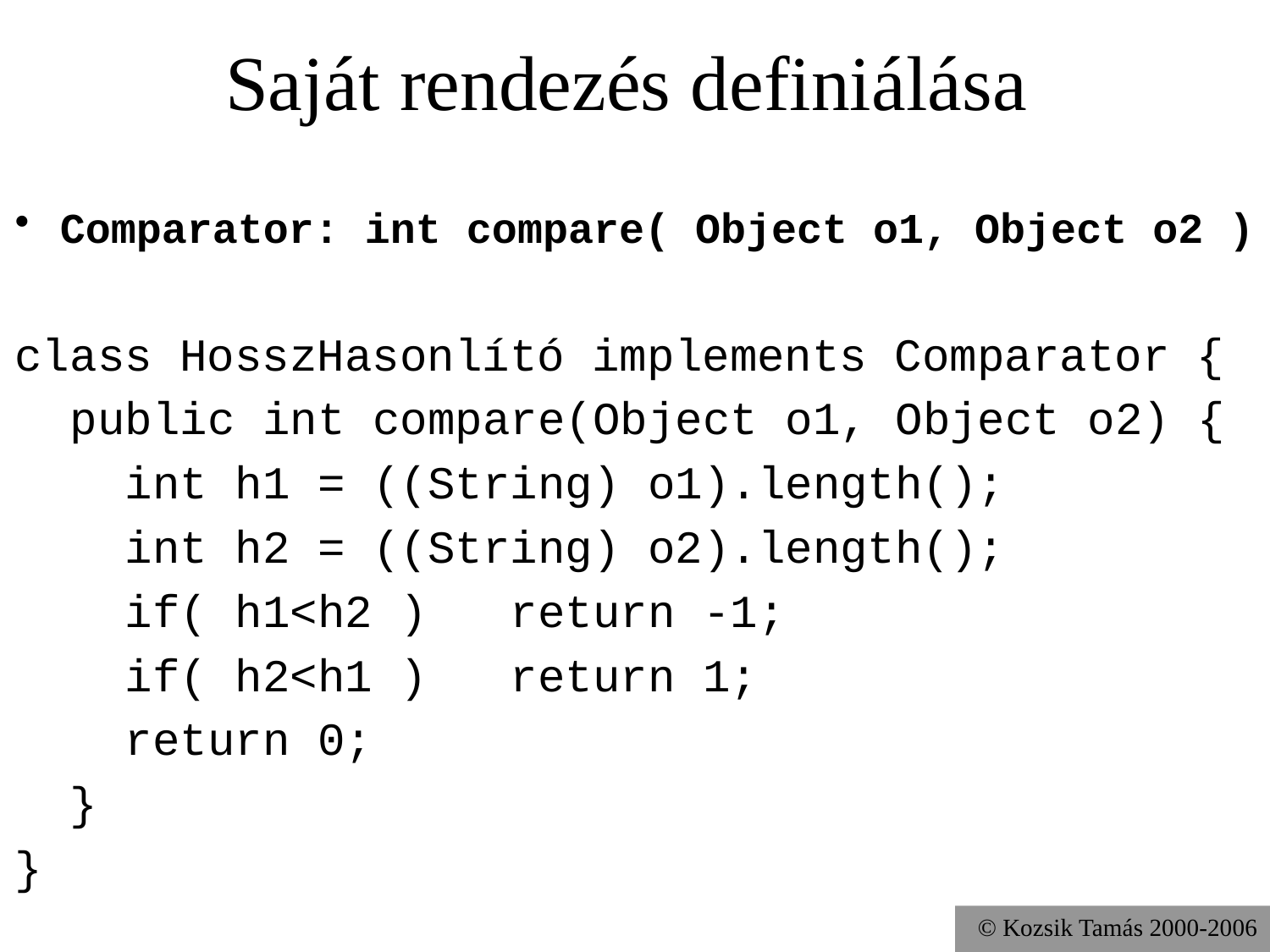

# Saját rendezés definiálása
Comparator: int compare( Object o1, Object o2 )

class HosszHasonlító implements Comparator {
  public int compare(Object o1, Object o2) {
    int h1 = ((String) o1).length();
    int h2 = ((String) o2).length();
    if( h1<h2 )   return -1;
    if( h2<h1 )   return 1;
    return 0;
  }
}